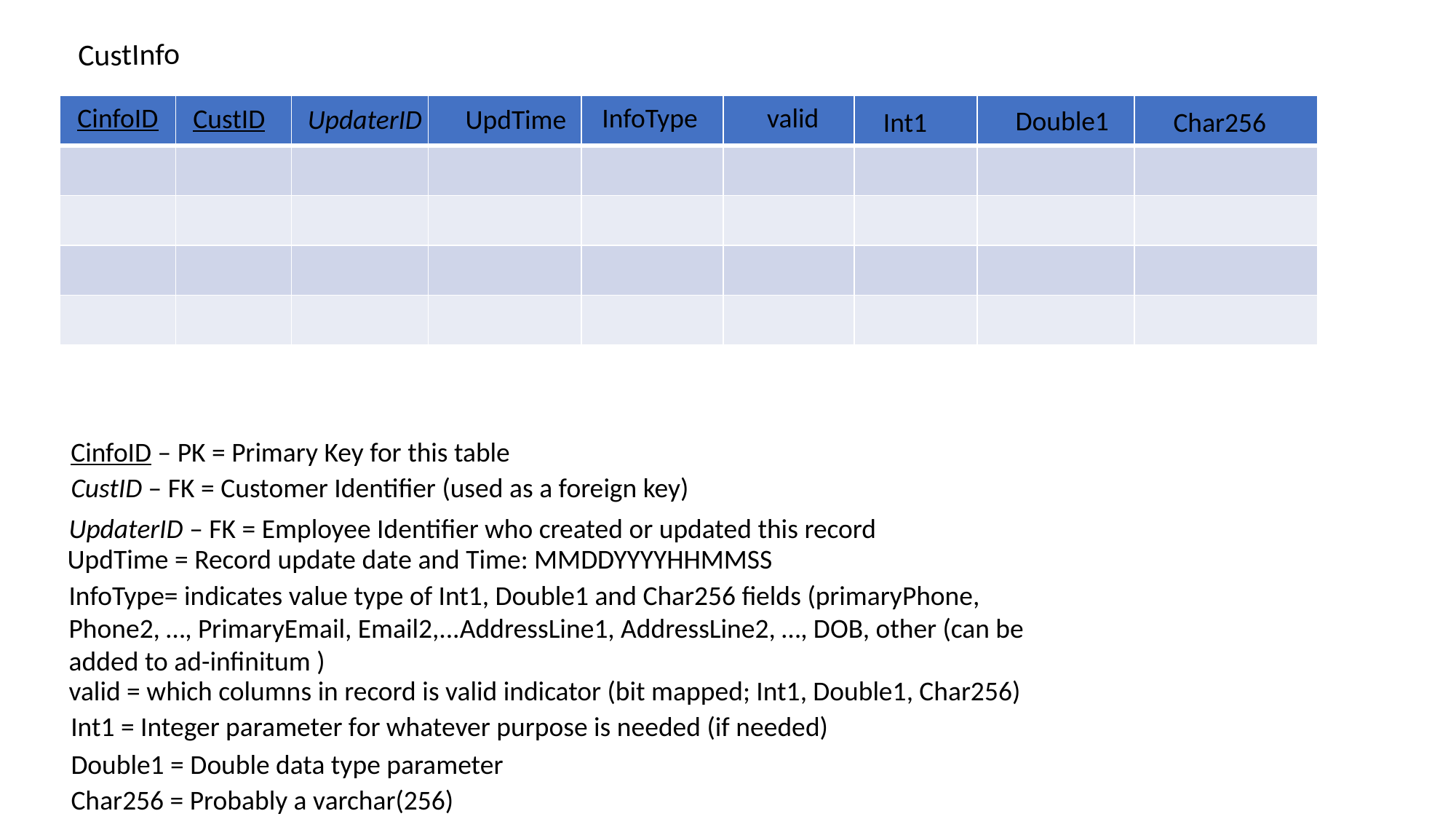

CustInfo
CinfoID
InfoType
valid
CustID
|  |  |  |  |  |  |  |  |  |
| --- | --- | --- | --- | --- | --- | --- | --- | --- |
|  |  |  |  |  |  |  |  |  |
|  |  |  |  |  |  |  |  |  |
|  |  |  |  |  |  |  |  |  |
|  |  |  |  |  |  |  |  |  |
UpdaterID
UpdTime
Double1
Int1
Char256
CinfoID – PK = Primary Key for this table
CustID – FK = Customer Identifier (used as a foreign key)
UpdaterID – FK = Employee Identifier who created or updated this record
UpdTime = Record update date and Time: MMDDYYYYHHMMSS
InfoType= indicates value type of Int1, Double1 and Char256 fields (primaryPhone, Phone2, …, PrimaryEmail, Email2,...AddressLine1, AddressLine2, …, DOB, other (can be added to ad-infinitum )
valid = which columns in record is valid indicator (bit mapped; Int1, Double1, Char256)
Int1 = Integer parameter for whatever purpose is needed (if needed)
Double1 = Double data type parameter
Char256 = Probably a varchar(256)